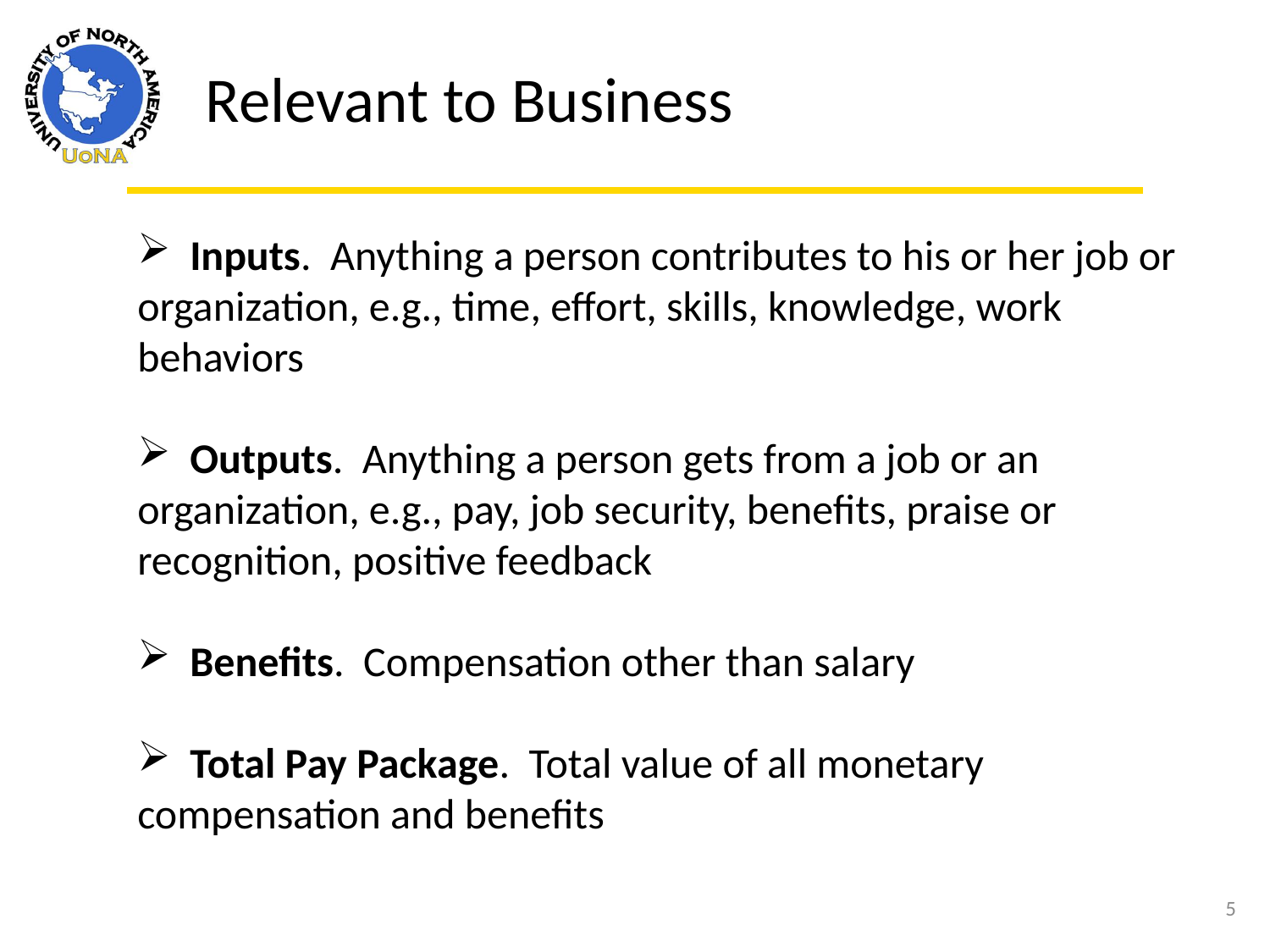

Relevant to Business
  Inputs.  Anything a person contributes to his or her job or organization, e.g., time, effort, skills, knowledge, work behaviors

  Outputs.  Anything a person gets from a job or an organization, e.g., pay, job security, benefits, praise or recognition, positive feedback

  Benefits.  Compensation other than salary

  Total Pay Package.  Total value of all monetary  compensation and benefits
5